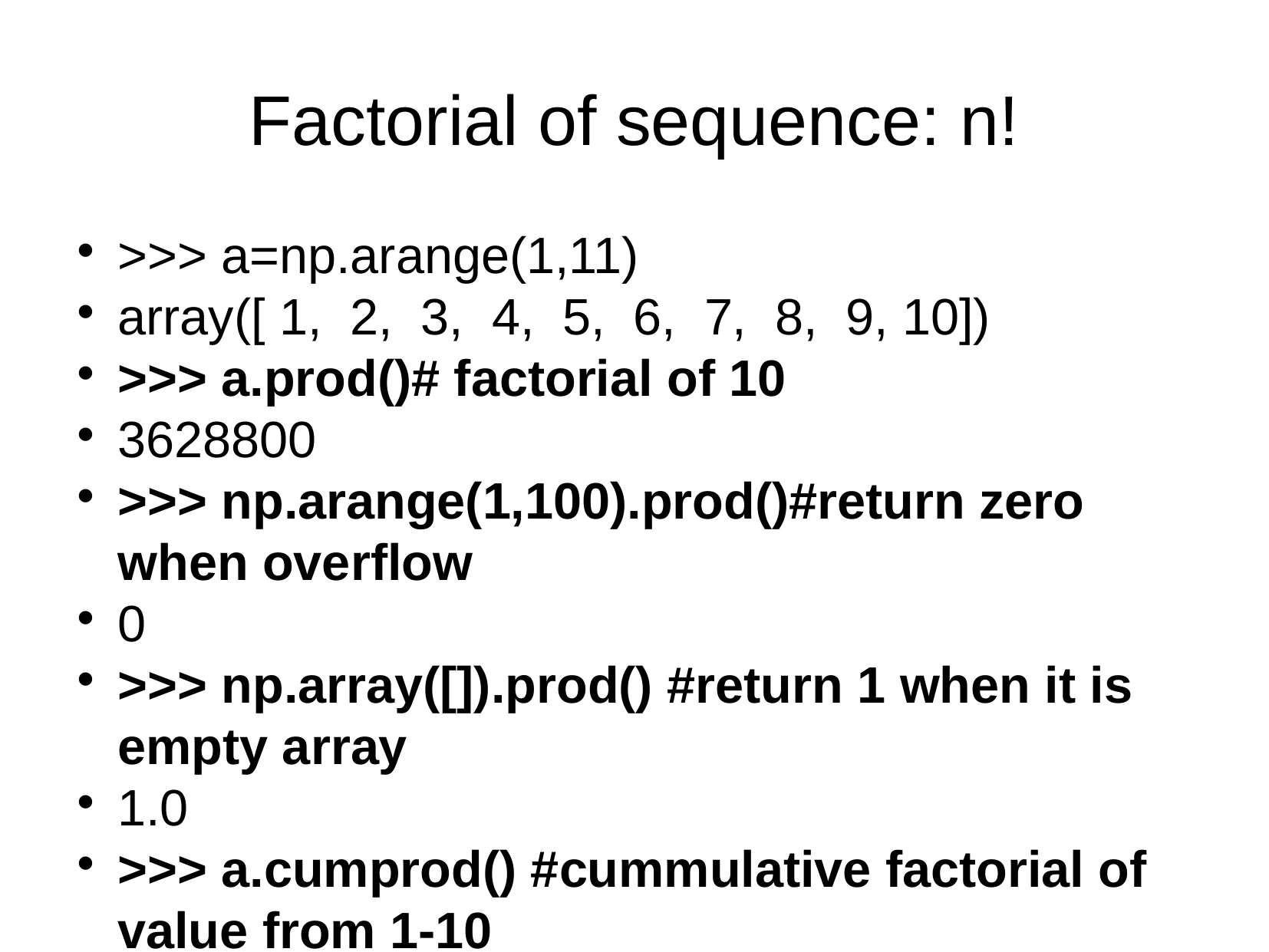

Factorial of sequence: n!
>>> a=np.arange(1,11)
array([ 1,  2,  3,  4,  5,  6,  7,  8,  9, 10])
>>> a.prod()# factorial of 10
3628800
>>> np.arange(1,100).prod()#return zero when overflow
0
>>> np.array([]).prod() #return 1 when it is empty array
1.0
>>> a.cumprod() #cummulative factorial of value from 1-10
array([      1,       2,       6,      24,     120,     720,    5040,
         40320,  362880, 3628800])
>>> a
array([ 1,  2,  3,  4,  5,  6,  7,  8,  9, 10])
>>> np.diff(a) #difference between two sequential elements
array([1, 1, 1, 1, 1, 1, 1, 1, 1])